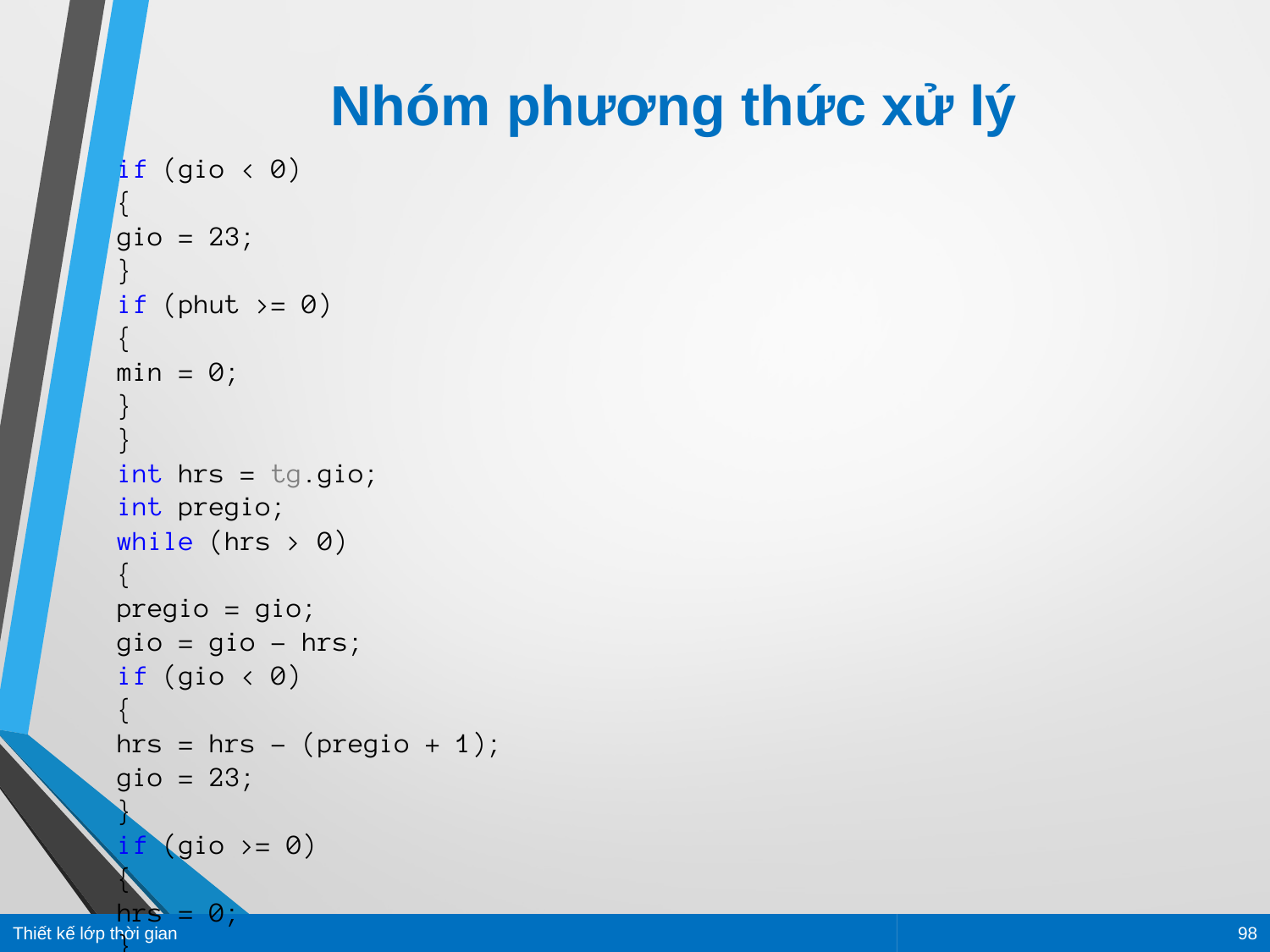

Nhóm phương thức xử lý
if (gio < 0)
{
gio = 23;
}
if (phut >= 0)
{
min = 0;
}
}
int hrs = tg.gio;
int pregio;
while (hrs > 0)
{
pregio = gio;
gio = gio - hrs;
if (gio < 0)
{
hrs = hrs - (pregio + 1);
gio = 23;
}
if (gio >= 0)
{
hrs = 0;
}
}
}
Thiết kế lớp thời gian
98